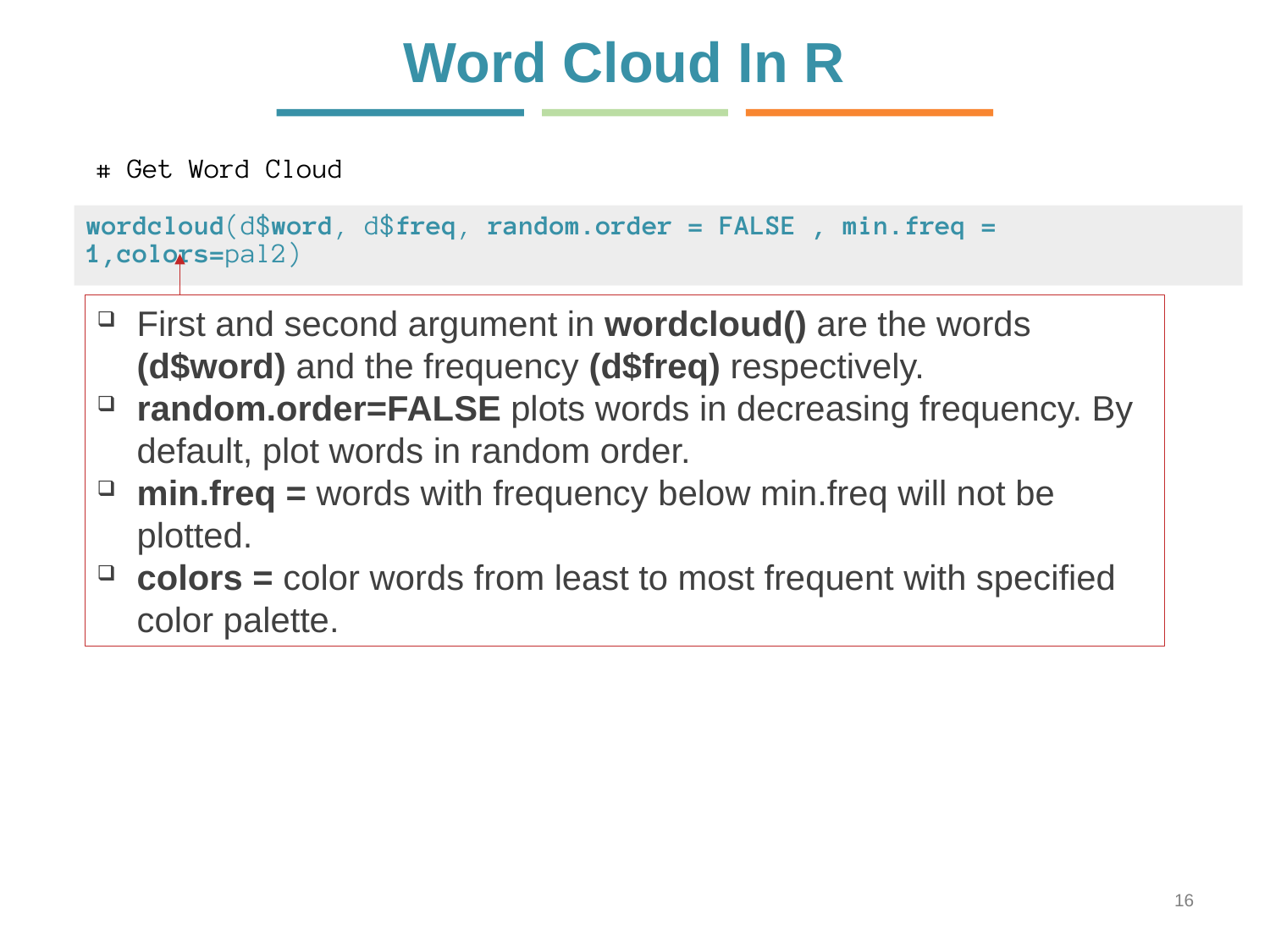

# Word Cloud In R

# Get Word Cloud
| wordcloud(d$word, d$freq, random.order = FALSE , min.freq = 1,colors=pal2) |
| --- |
First and second argument in wordcloud() are the words (d$word) and the frequency (d$freq) respectively.
random.order=FALSE plots words in decreasing frequency. By default, plot words in random order.
min.freq = words with frequency below min.freq will not be plotted.
colors = color words from least to most frequent with specified color palette.
16